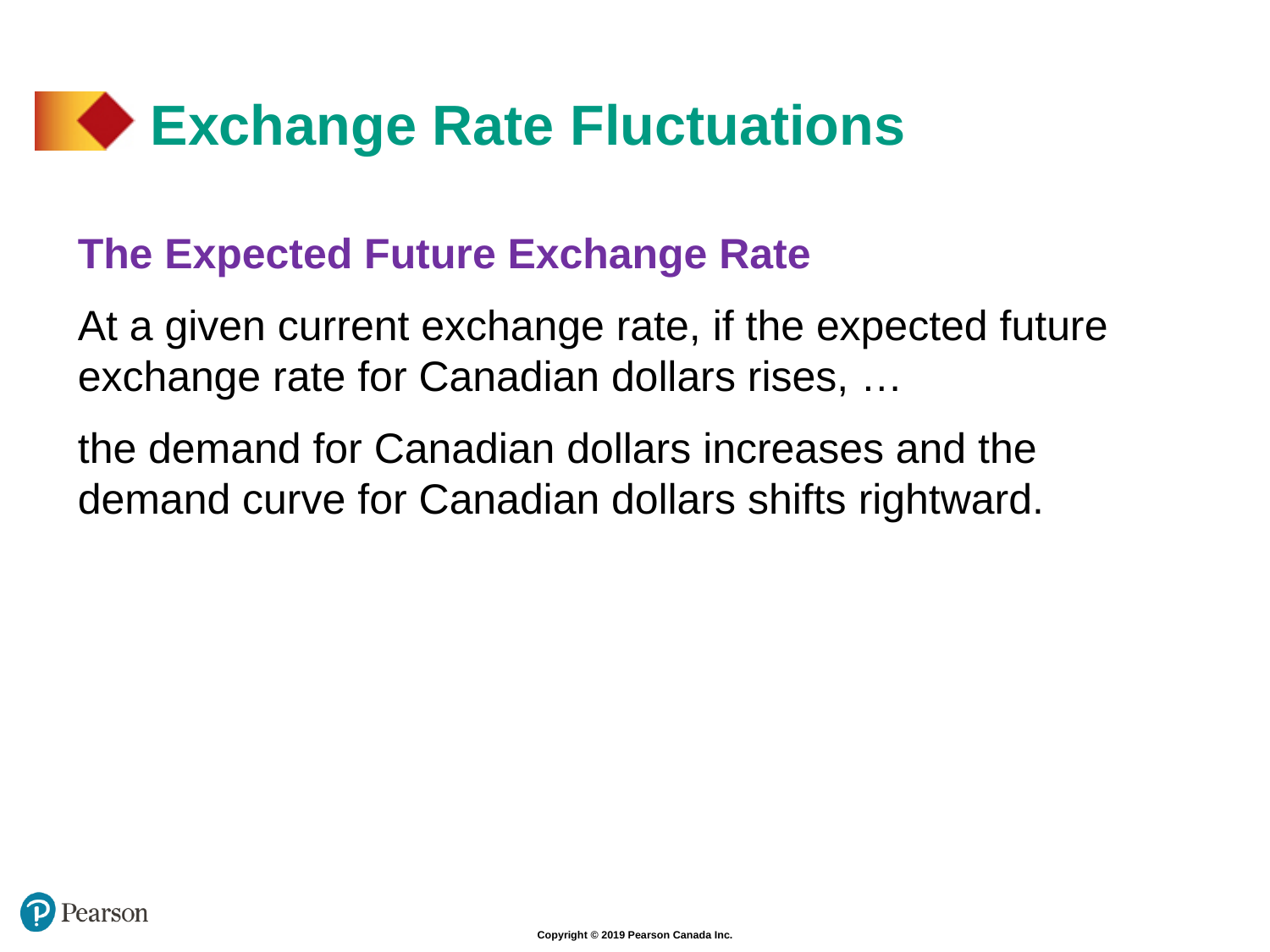

# Exchange Rate Fluctuations
The Expected Future Exchange Rate
At a given current exchange rate, if the expected future exchange rate for Canadian dollars rises, …
the demand for Canadian dollars increases and the demand curve for Canadian dollars shifts rightward.